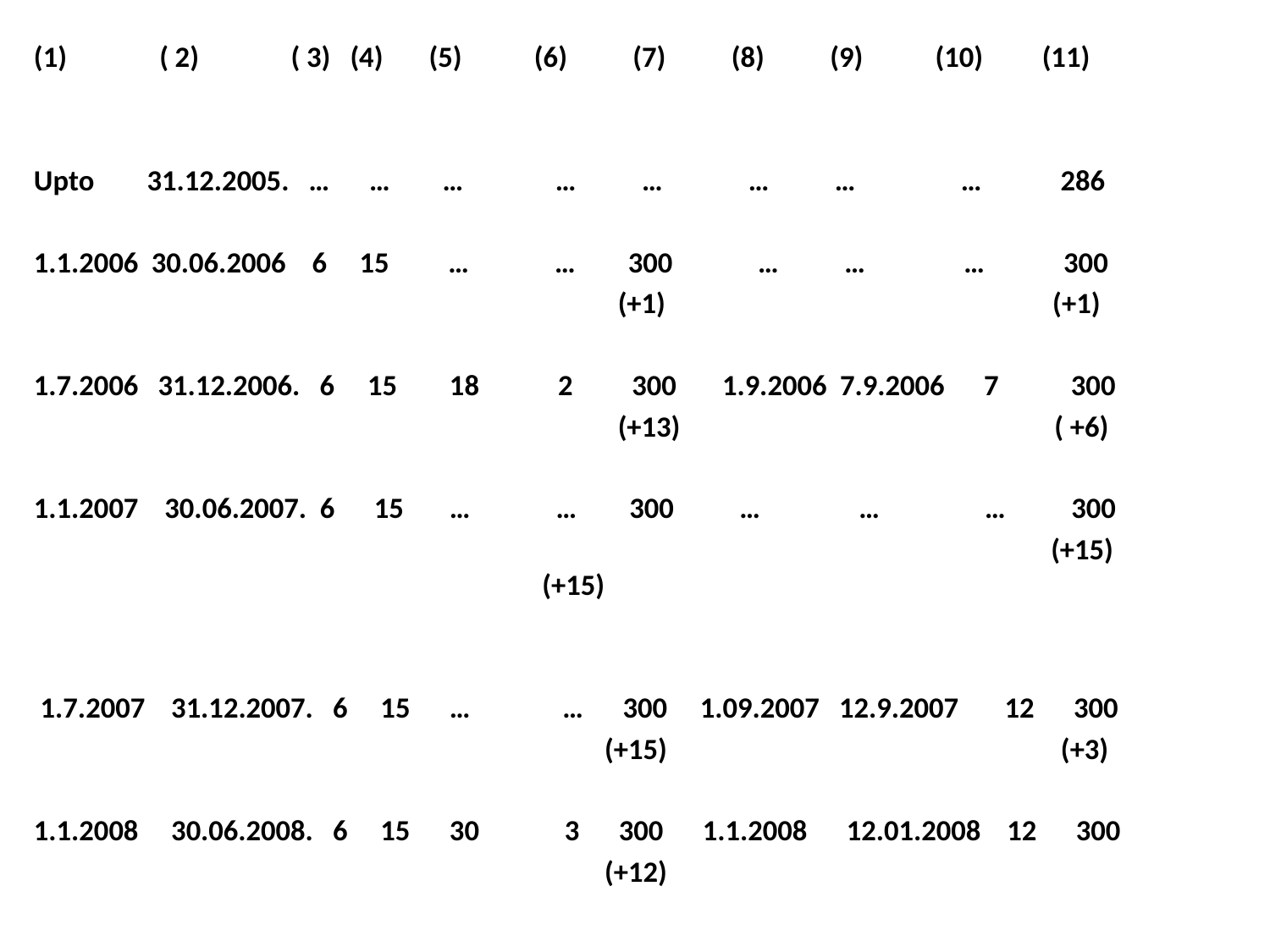

( 2)              ( 3)   (4)       (5)           (6)          (7)          (8)          (9)           (10)         (11)

Upto        31.12.2005.   …      …        …              …          …             …          …                …            286

1.1.2006  30.06.2006    6     15         …             …        300             …          …               …            300
                                                                                         (+1)                                                           (+1)

1.7.2006   31.12.2006.   6     15        18            2         300       1.9.2006  7.9.2006      7           300
                                                                                         (+13)                                                         ( +6)

1.1.2007    30.06.2007.  6      15       …             …        300          …               …                …          300
                                                                                                                                                           (+15)                                                                    				                  (+15)

 1.7.2007    31.12.2007.   6     15      …              …      300     1.09.2007   12.9.2007       12      300
                                                                                       (+15)                                                            (+3)

1.1.2008     30.06.2008.   6     15      30             3      300      1.1.2008      12.01.2008    12      300
                                                                                       (+12)